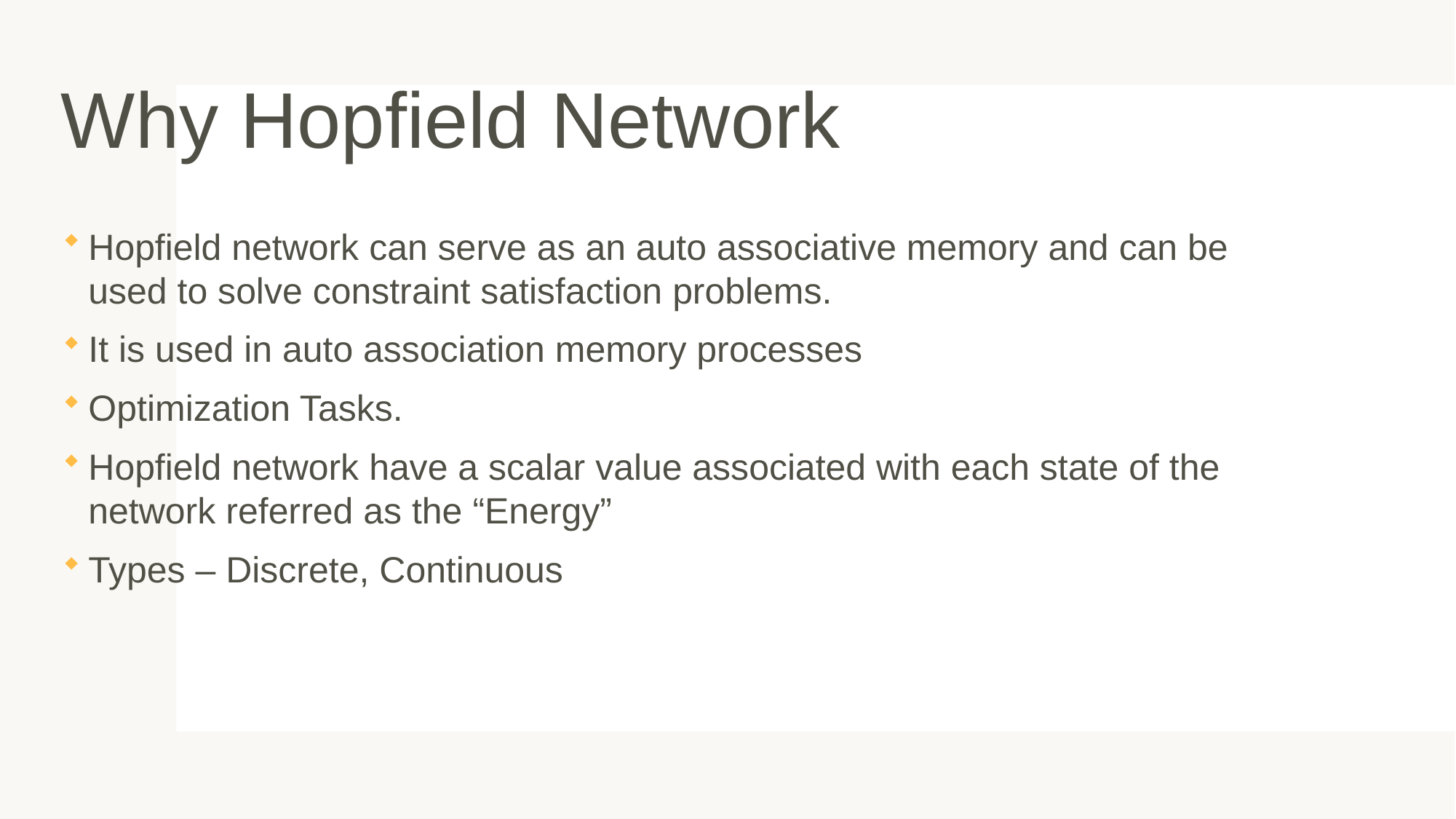

# Why Hopfield Network
Hopfield network can serve as an auto associative memory and can be used to solve constraint satisfaction problems.
It is used in auto association memory processes
Optimization Tasks.
Hopfield network have a scalar value associated with each state of the network referred as the “Energy”
Types – Discrete, Continuous